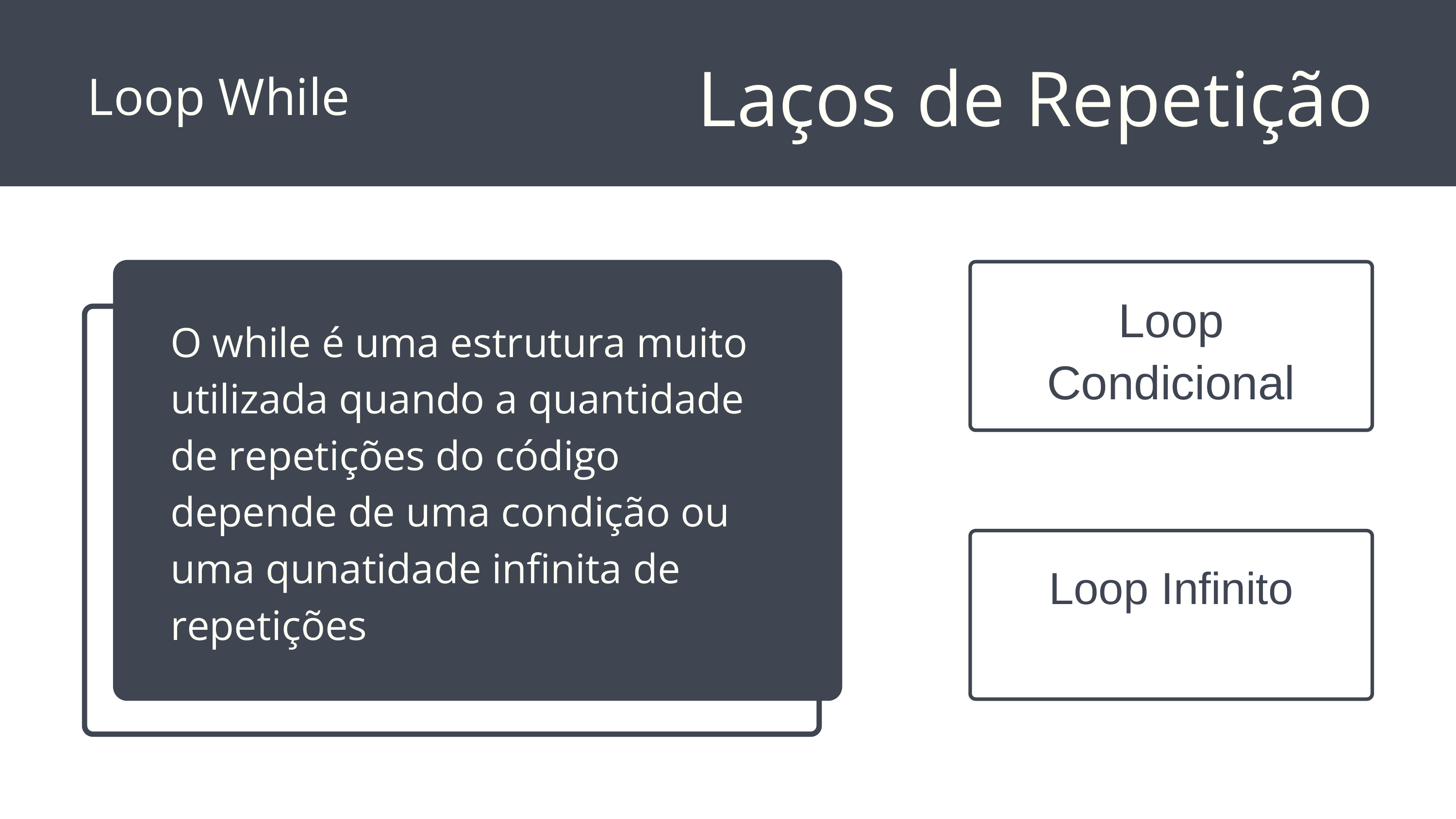

Laços de Repetição
Loop While

Loop Condicional

O while é uma estrutura muito utilizada quando a quantidade de repetições do código depende de uma condição ou uma qunatidade infinita de repetições

Loop Infinito